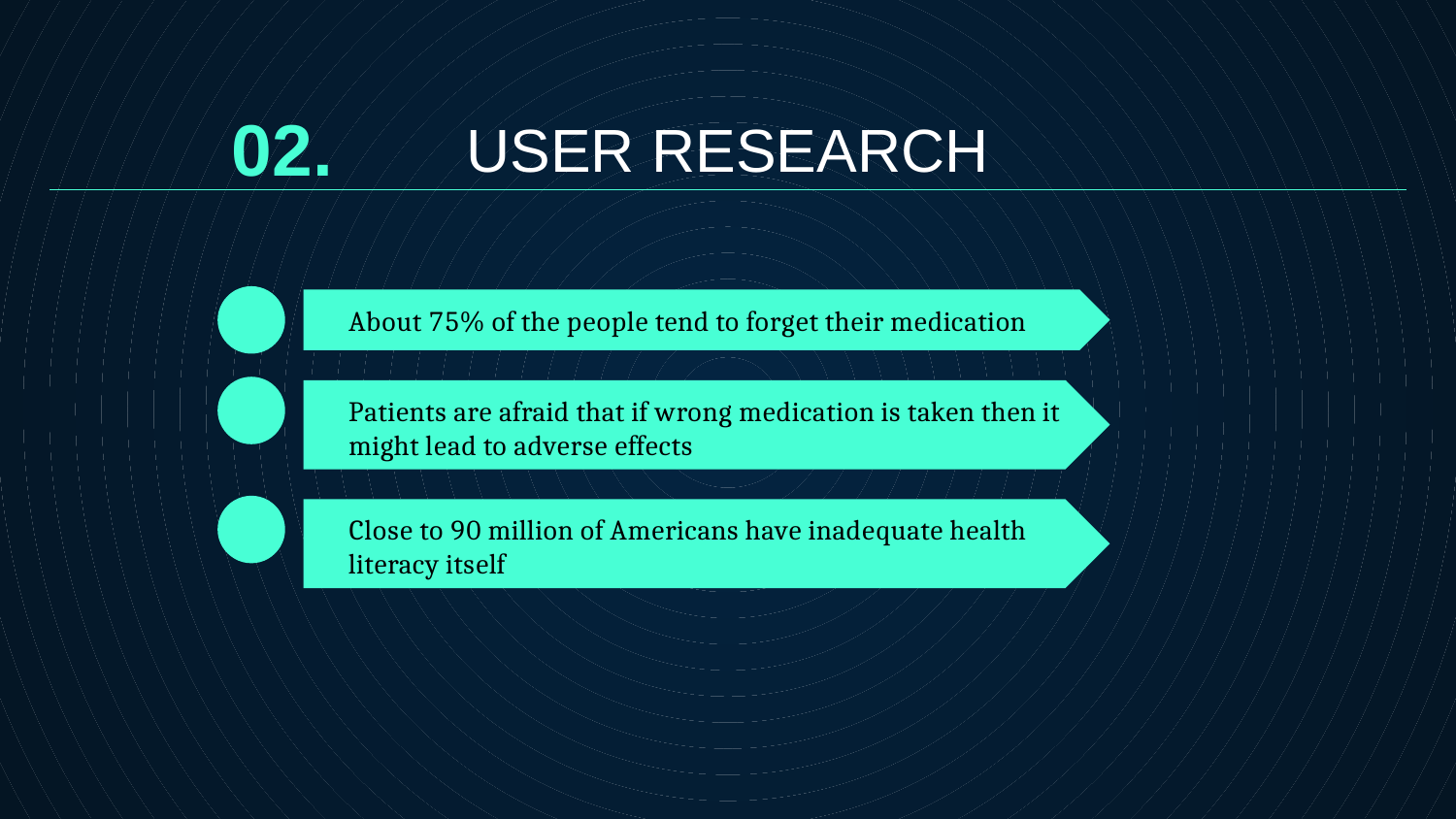

02.
# USER RESEARCH

About 75% of the people tend to forget their medication

Patients are afraid that if wrong medication is taken then it might lead to adverse effects

Close to 90 million of Americans have inadequate health literacy itself